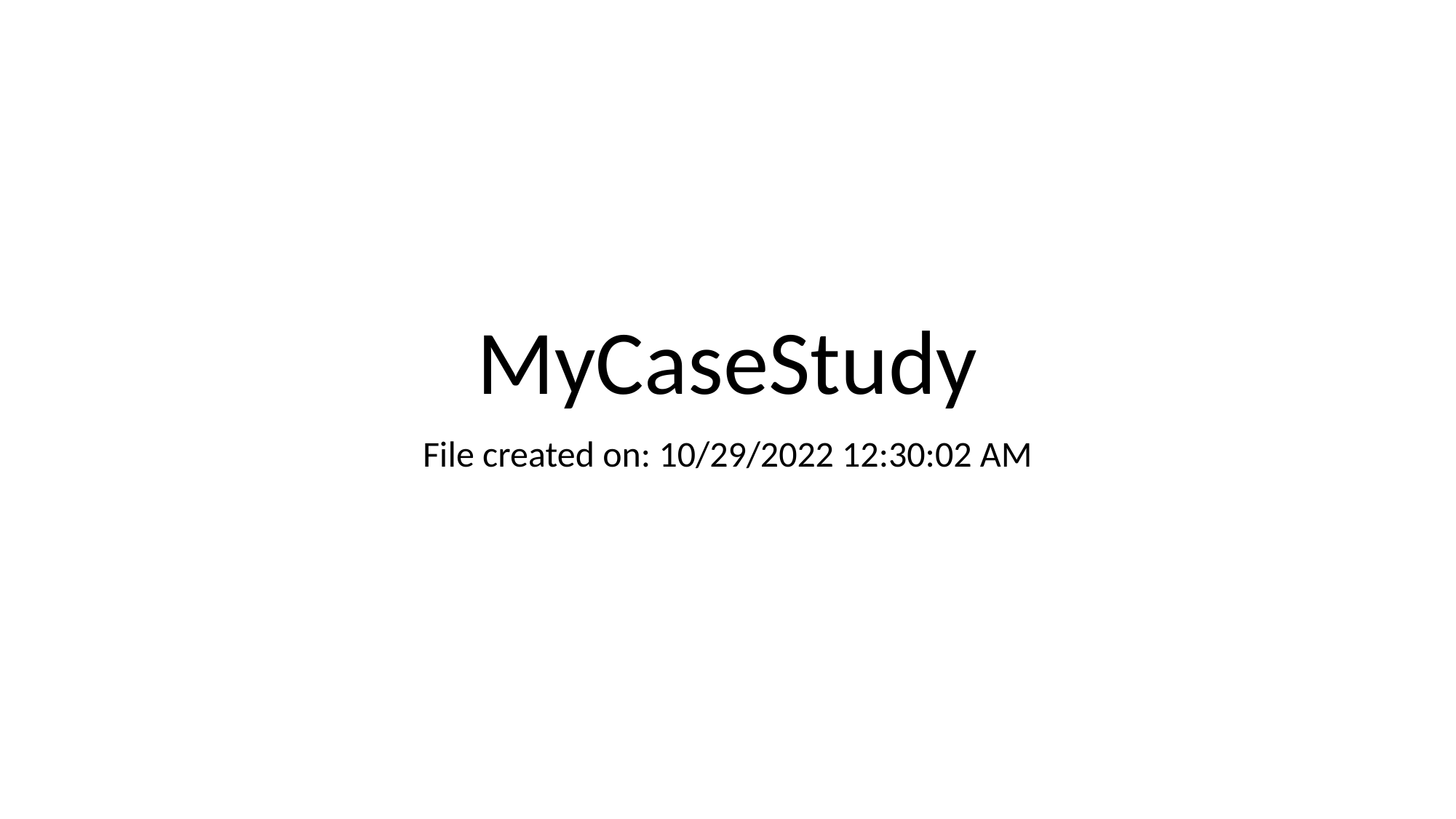

# MyCaseStudy
File created on: 10/29/2022 12:30:02 AM